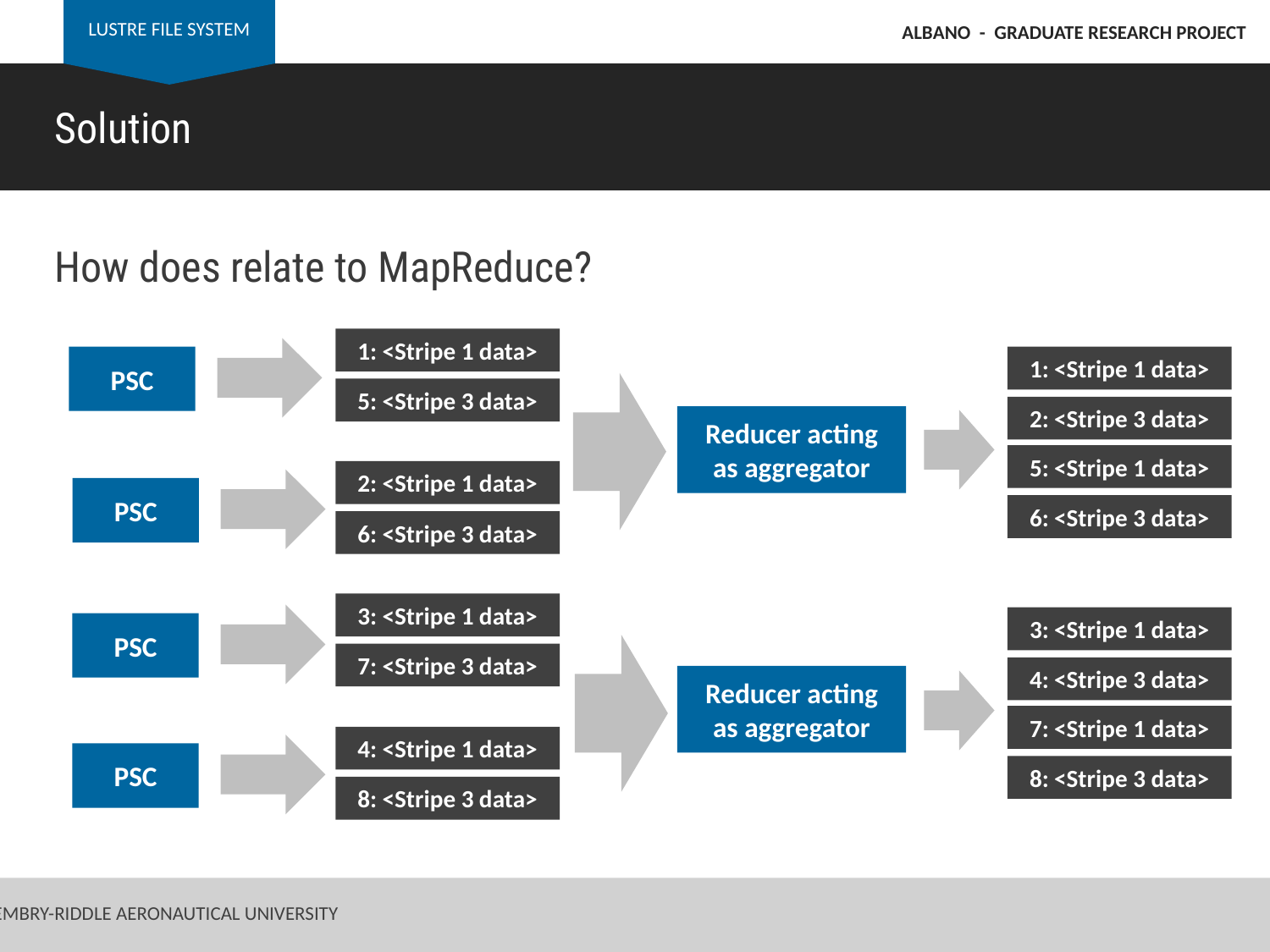

LUSTRE FILE SYSTEM
ALBANO  -  GRADUATE RESEARCH PROJECT

Solution
How does relate to MapReduce?
1: <Stripe 1 data>

PSC
1: <Stripe 1 data>

5: <Stripe 3 data>
2: <Stripe 3 data>
Reducer acting as aggregator

5: <Stripe 1 data>
2: <Stripe 1 data>

PSC
6: <Stripe 3 data>
6: <Stripe 3 data>
3: <Stripe 1 data>

3: <Stripe 1 data>
PSC

7: <Stripe 3 data>
4: <Stripe 3 data>
Reducer acting as aggregator

7: <Stripe 1 data>
4: <Stripe 1 data>

PSC
8: <Stripe 3 data>
8: <Stripe 3 data>

Embry-Riddle Aeronautical University